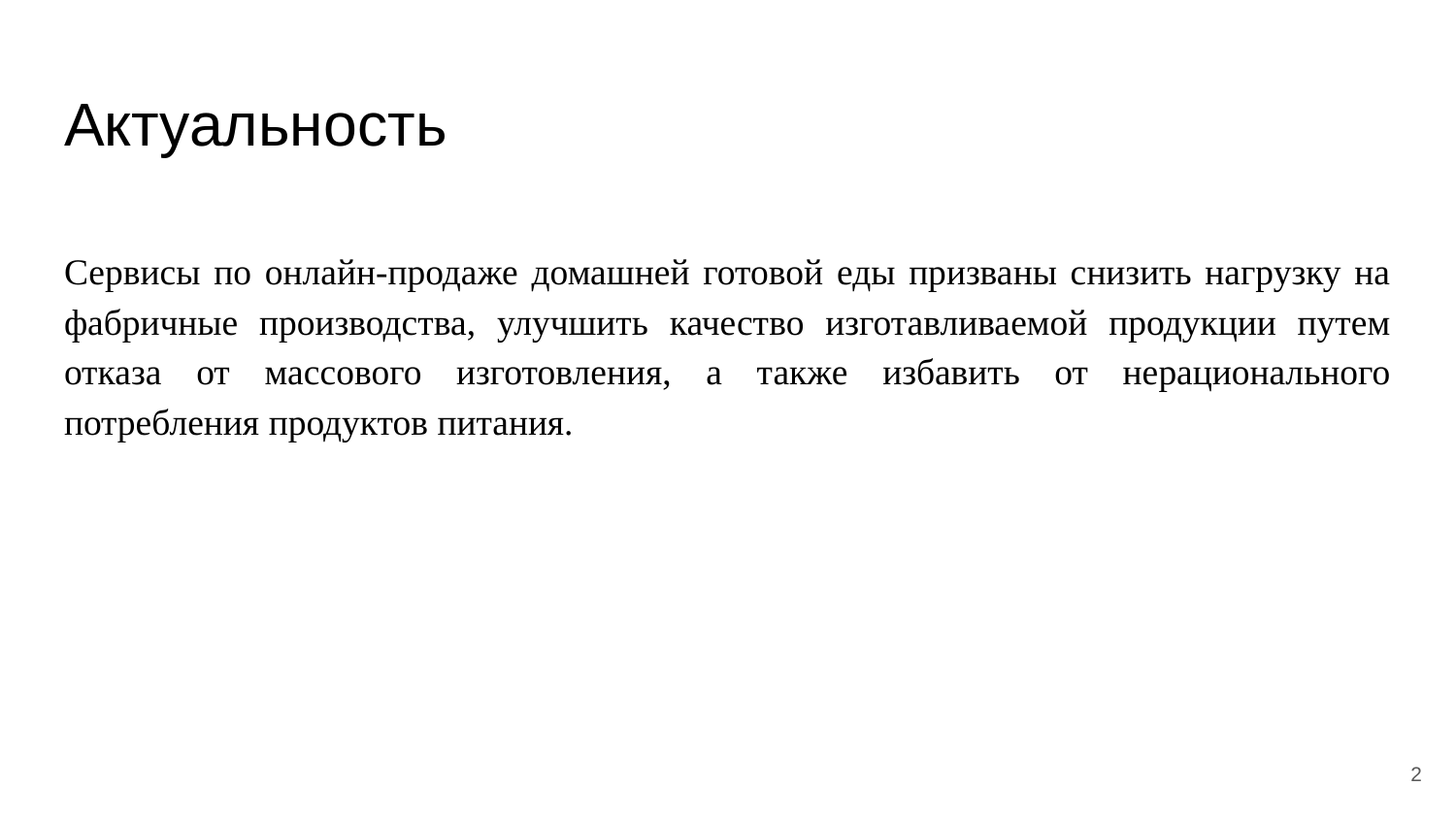

# Актуальность
Сервисы по онлайн-продаже домашней готовой еды призваны снизить нагрузку на фабричные производства, улучшить качество изготавливаемой продукции путем отказа от массового изготовления, а также избавить от нерационального потребления продуктов питания.
2